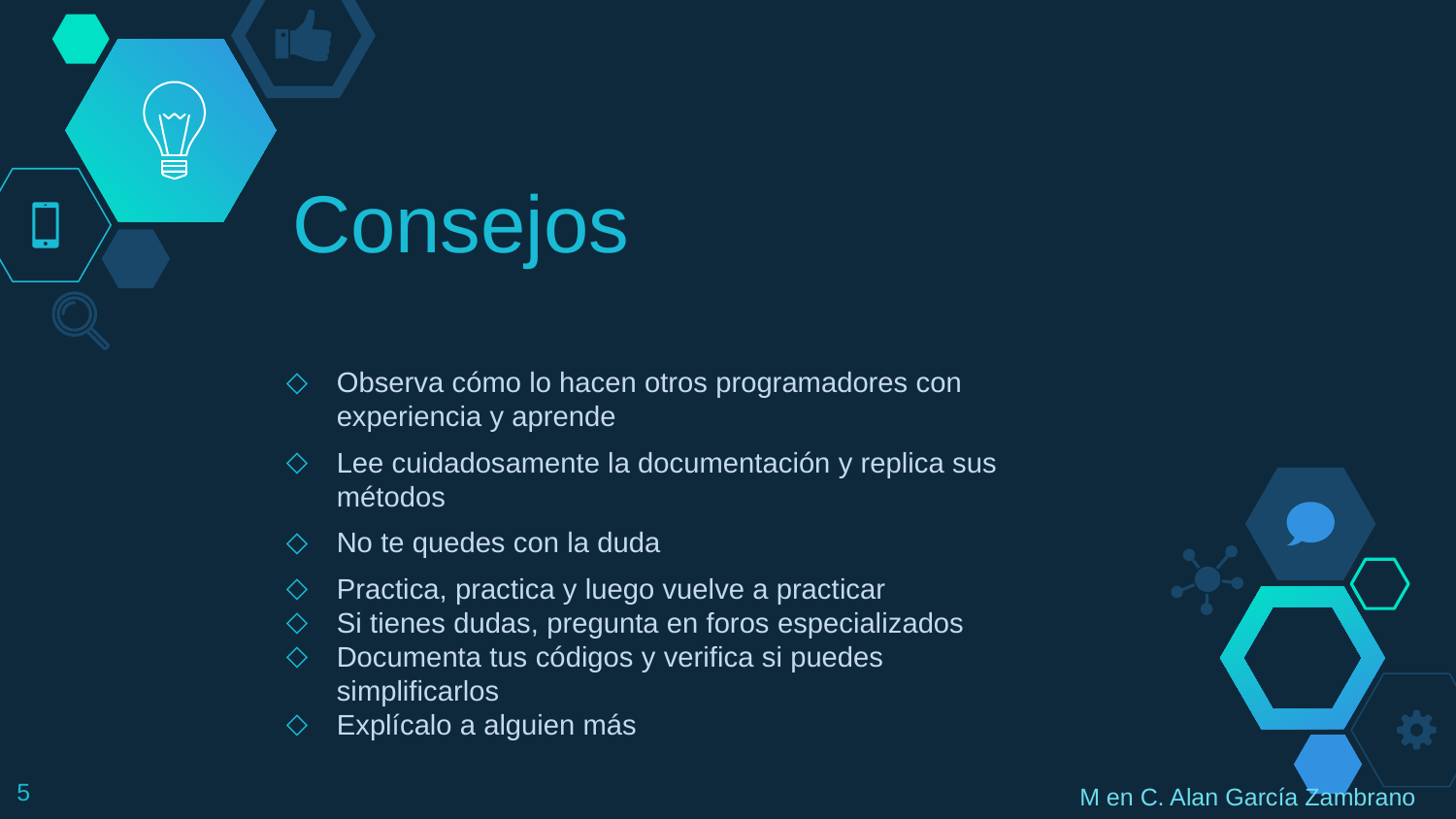

# Consejos
Observa cómo lo hacen otros programadores con experiencia y aprende
Lee cuidadosamente la documentación y replica sus métodos
No te quedes con la duda
Practica, practica y luego vuelve a practicar
Si tienes dudas, pregunta en foros especializados
Documenta tus códigos y verifica si puedes simplificarlos
Explícalo a alguien más

5
M en C. Alan García Zambrano